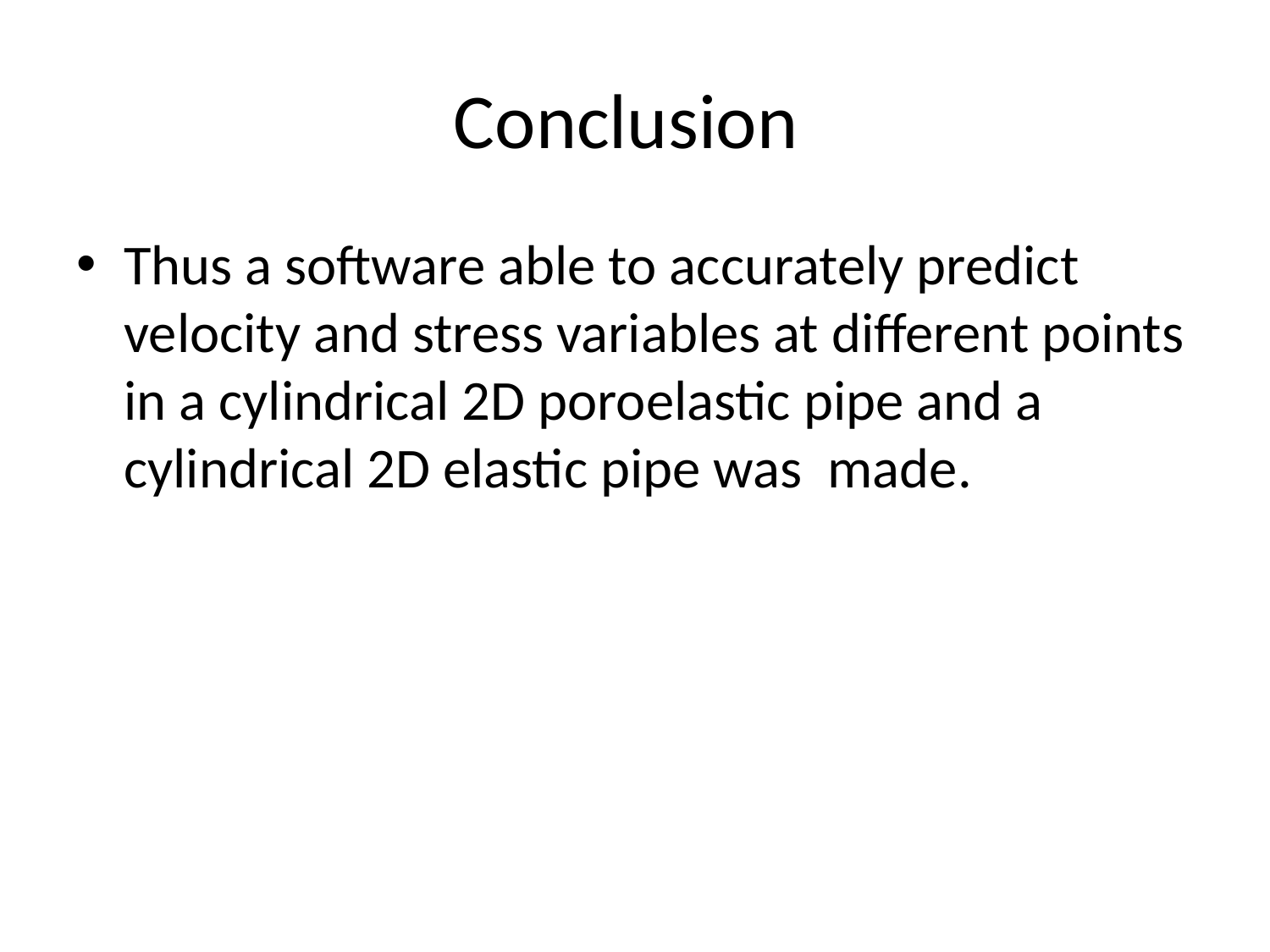

# Conclusion
Thus a software able to accurately predict velocity and stress variables at different points in a cylindrical 2D poroelastic pipe and a cylindrical 2D elastic pipe was  made.